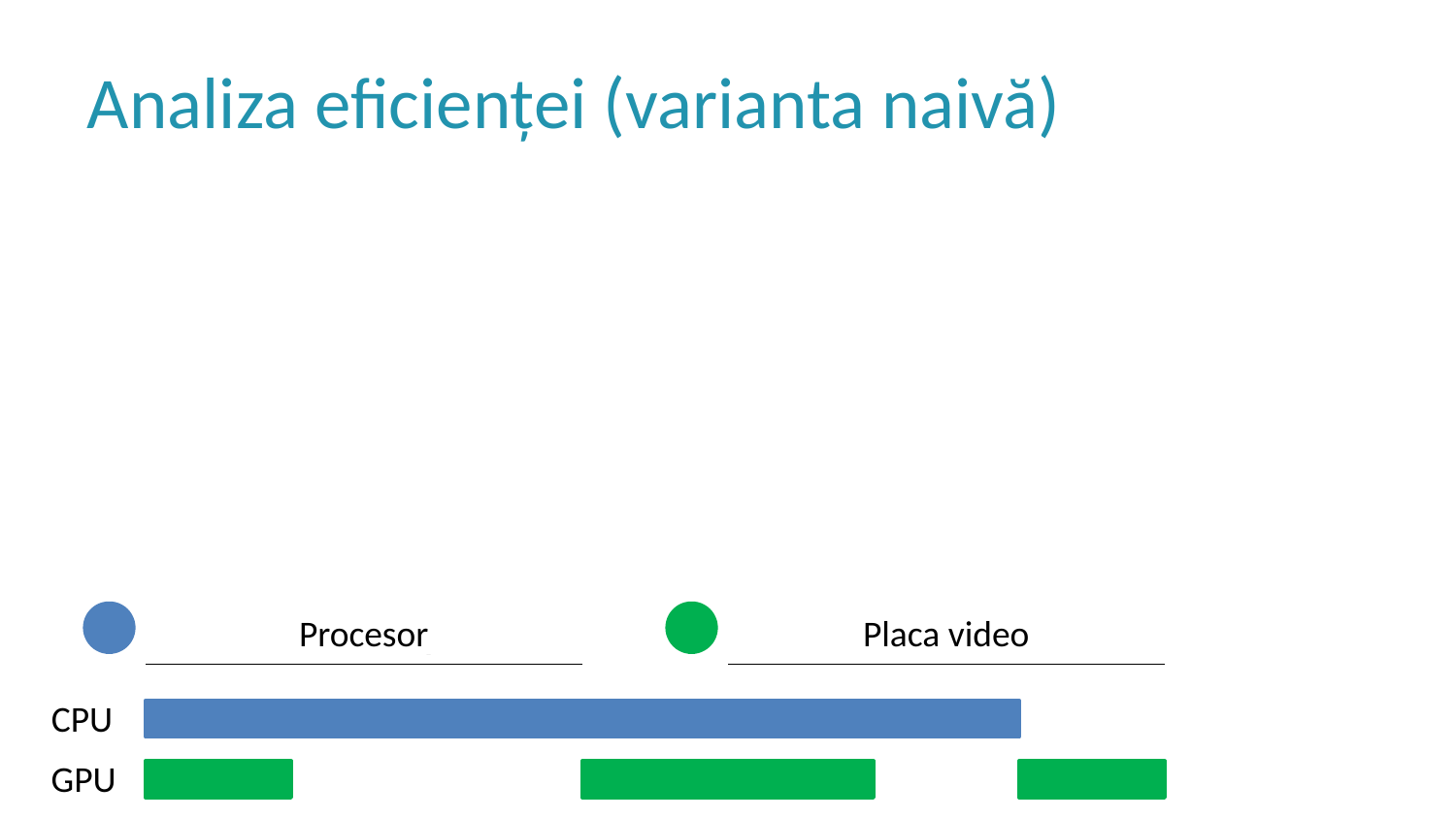

Analiza eficienței (varianta naivă)

Desenează piesa
Procesează starea
Desenează piesa
Desenează piesa
Procesează starea
Desenează piesa

Procesor

Placa video
CPU

GPU